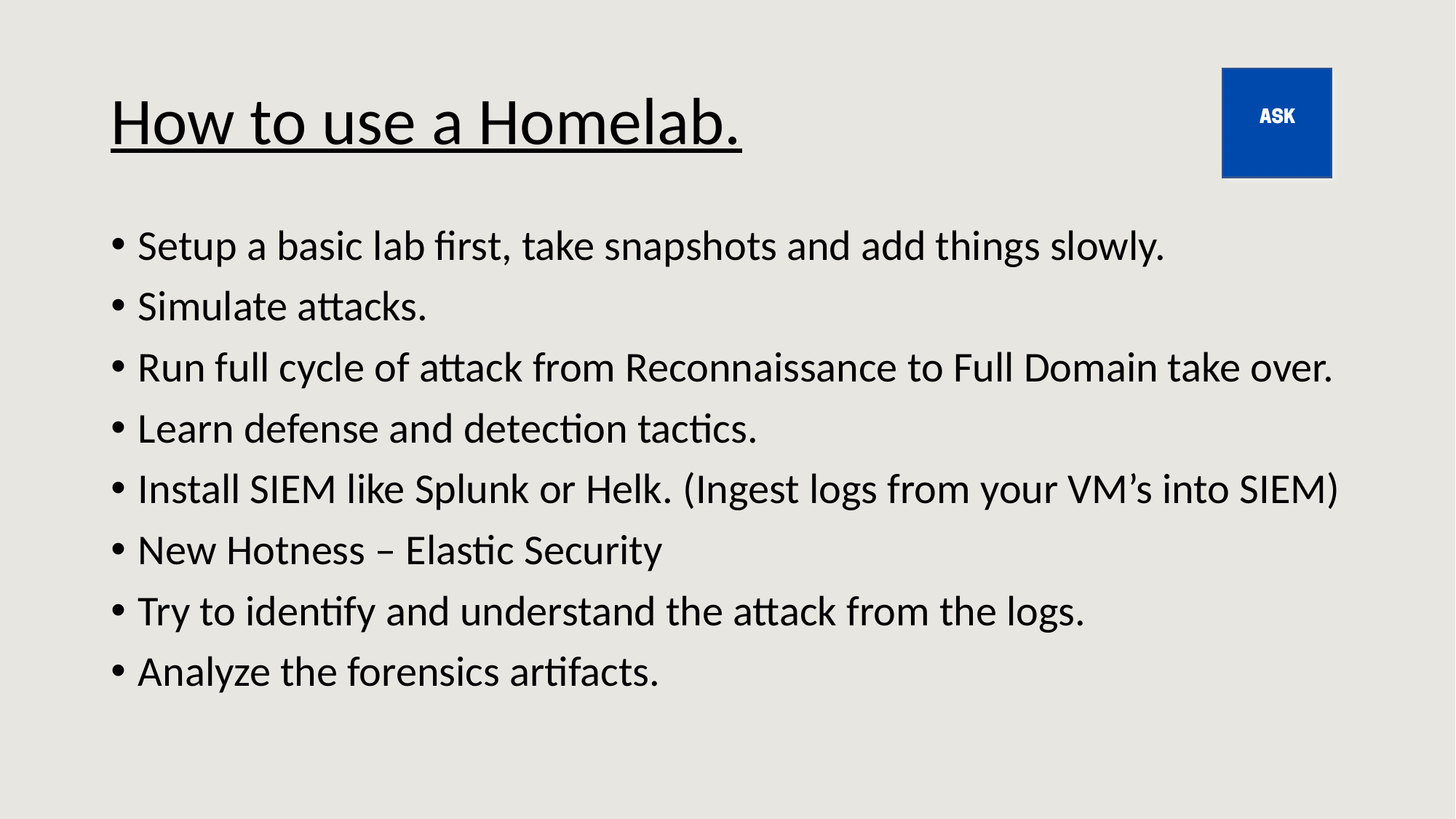

# How to use a Homelab.
Setup a basic lab first, take snapshots and add things slowly.
Simulate attacks.
Run full cycle of attack from Reconnaissance to Full Domain take over.
Learn defense and detection tactics.
Install SIEM like Splunk or Helk. (Ingest logs from your VM’s into SIEM)
New Hotness – Elastic Security
Try to identify and understand the attack from the logs.
Analyze the forensics artifacts.